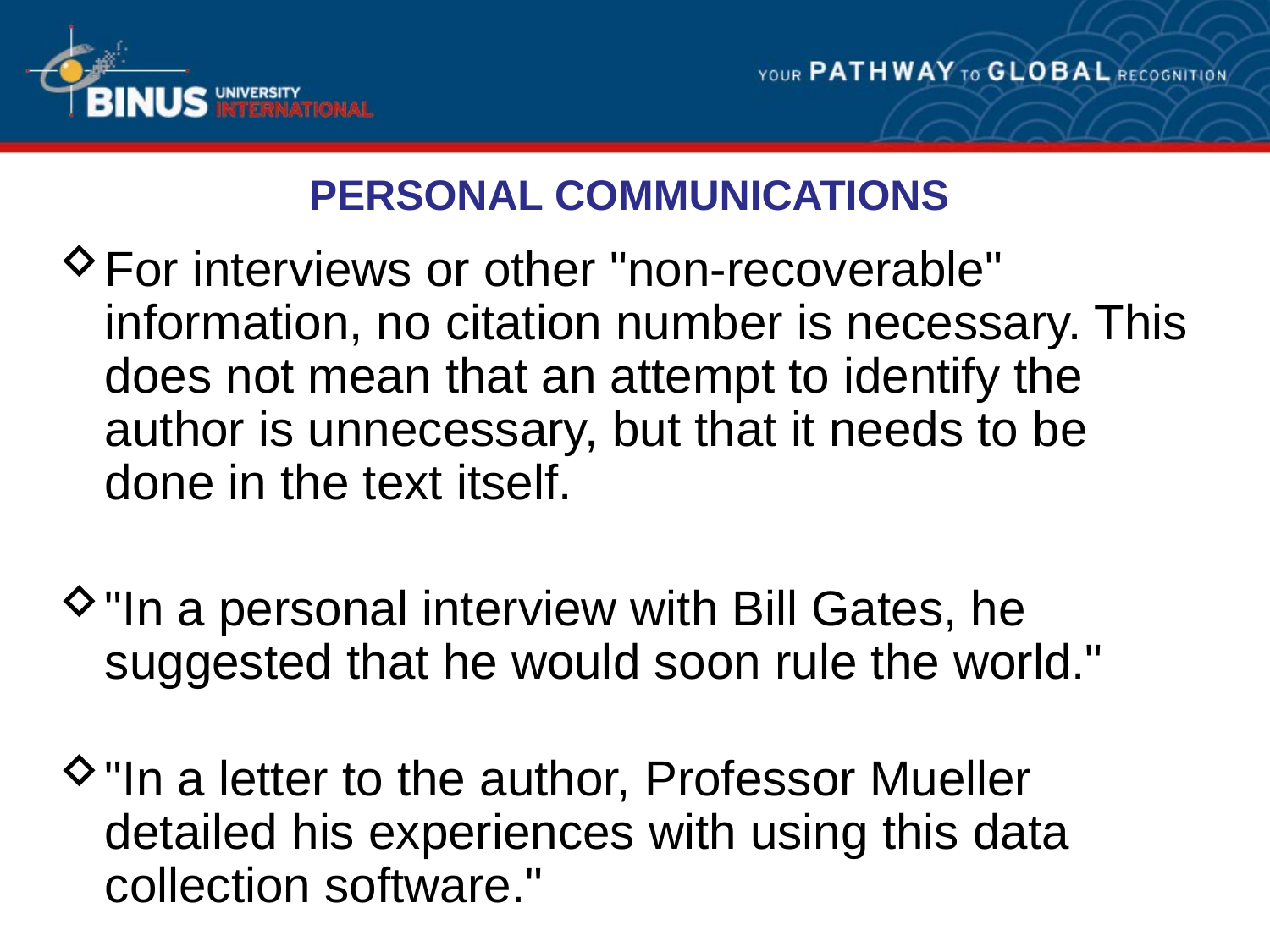

# PERSONAL COMMUNICATIONS
For interviews or other "non-recoverable" information, no citation number is necessary. This does not mean that an attempt to identify the author is unnecessary, but that it needs to be done in the text itself.

"In a personal interview with Bill Gates, he suggested that he would soon rule the world."
"In a letter to the author, Professor Mueller detailed his experiences with using this data collection software."